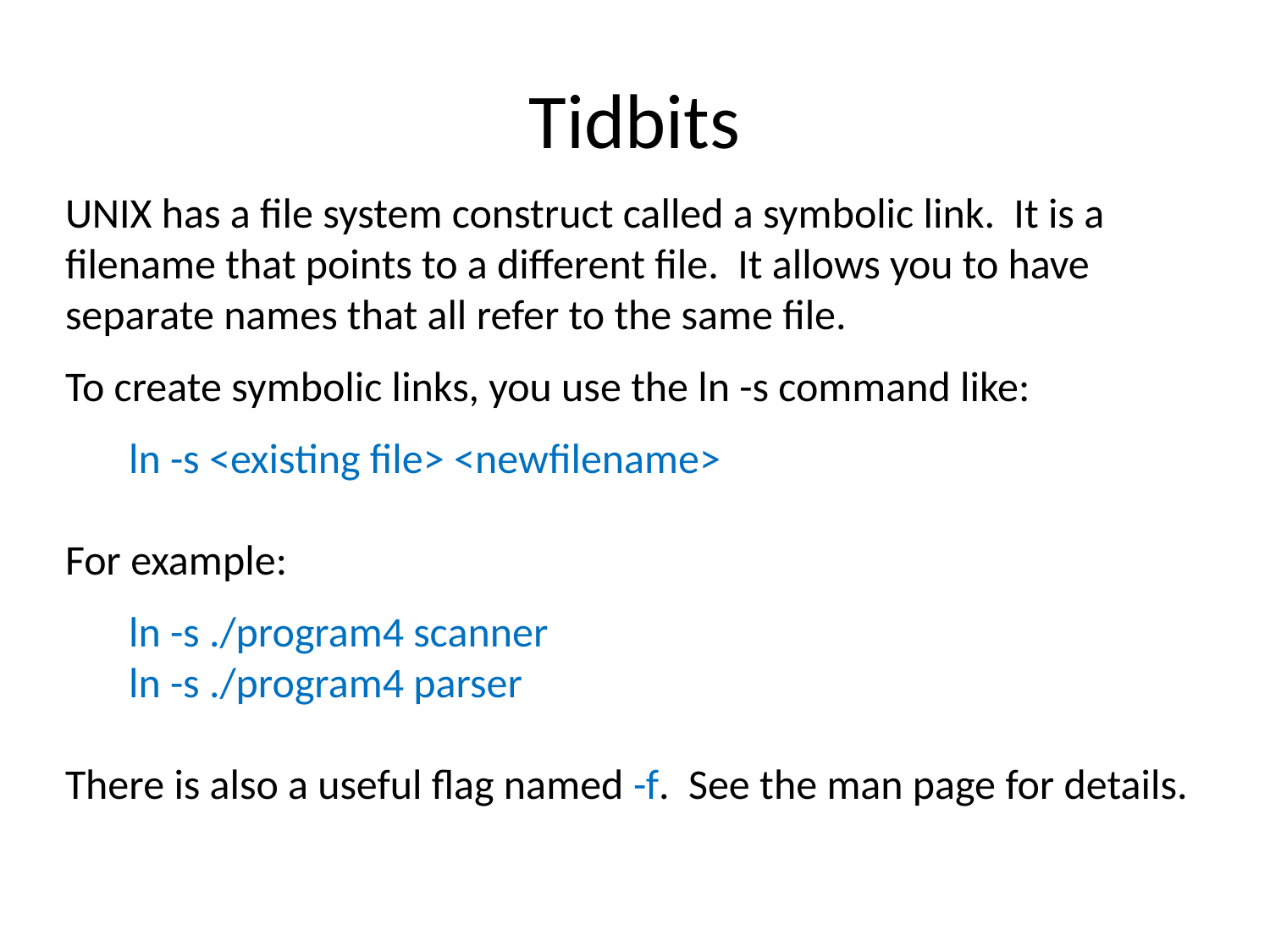

# Tidbits
UNIX has a file system construct called a symbolic link.  It is a filename that points to a different file.  It allows you to have separate names that all refer to the same file.

To create symbolic links, you use the ln -s command like:

ln -s <existing file> <newfilename>

For example:

ln -s ./program4 scanner
ln -s ./program4 parser

There is also a useful flag named -f.  See the man page for details.